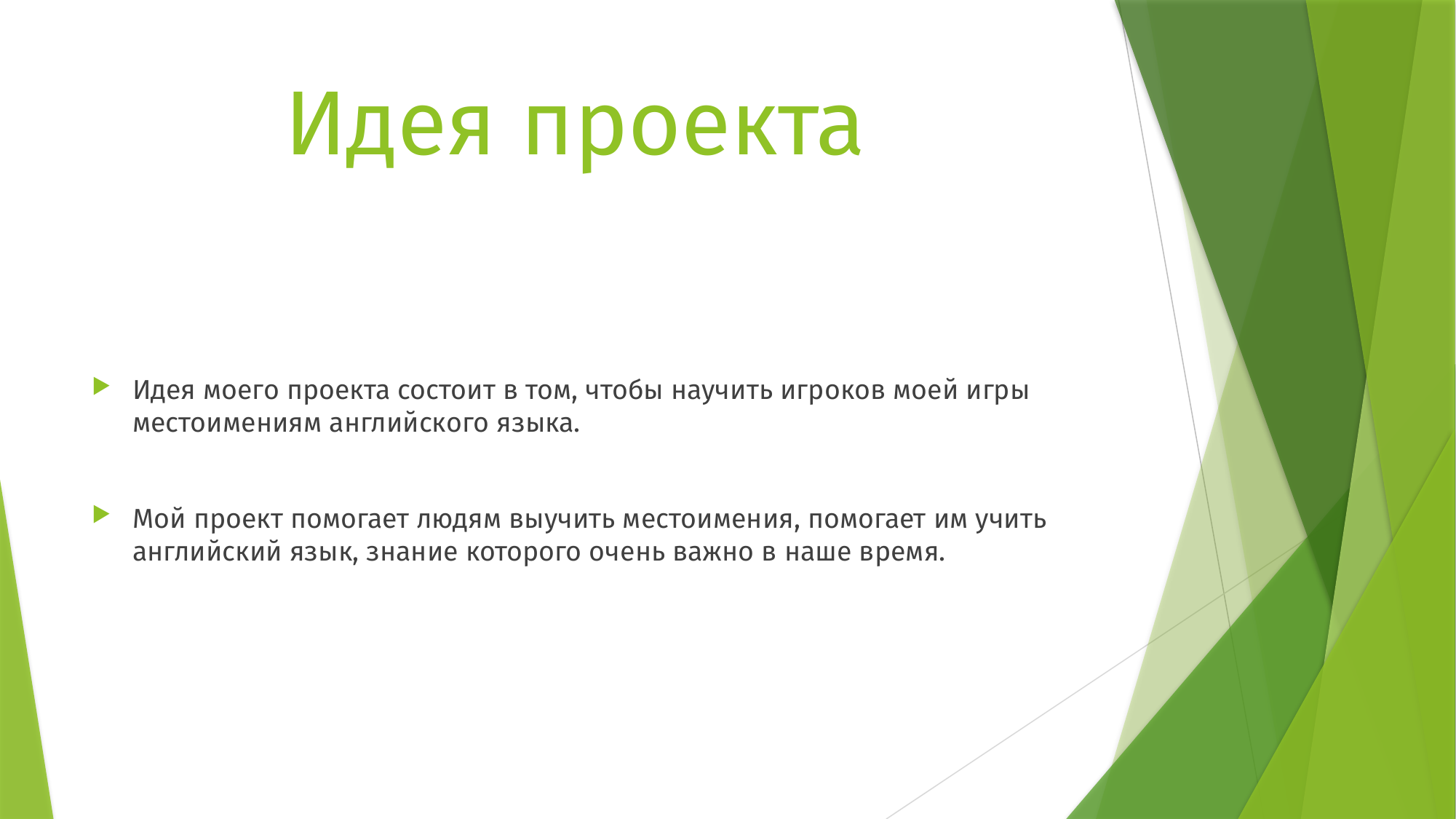

# Идея проекта
Идея моего проекта состоит в том, чтобы научить игроков моей игры местоимениям английского языка.

Мой проект помогает людям выучить местоимения, помогает им учить английский язык, знание которого очень важно в наше время.